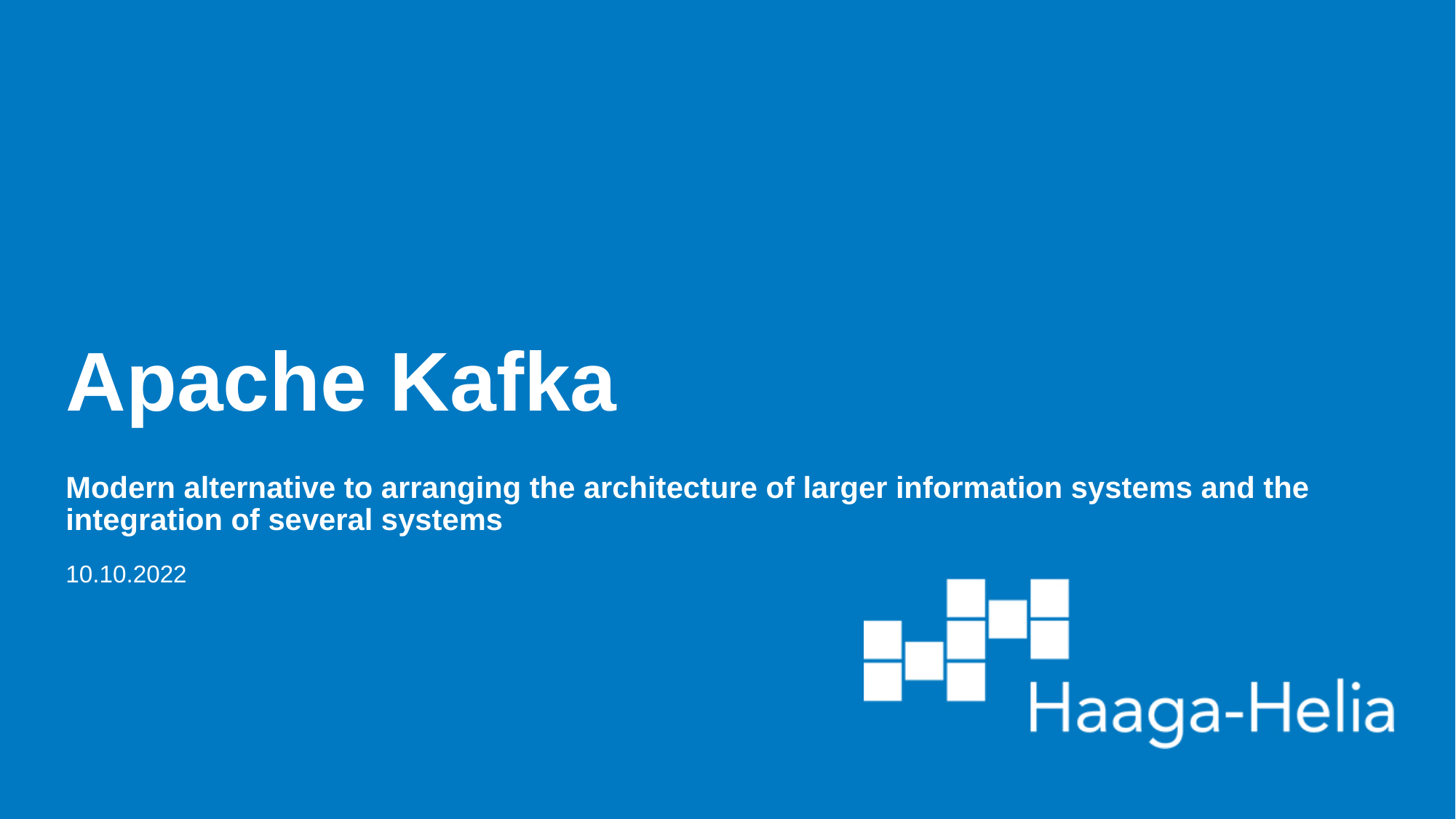

# Apache Kafka
Modern alternative to arranging the architecture of larger information systems and the integration of several systems
10.10.2022